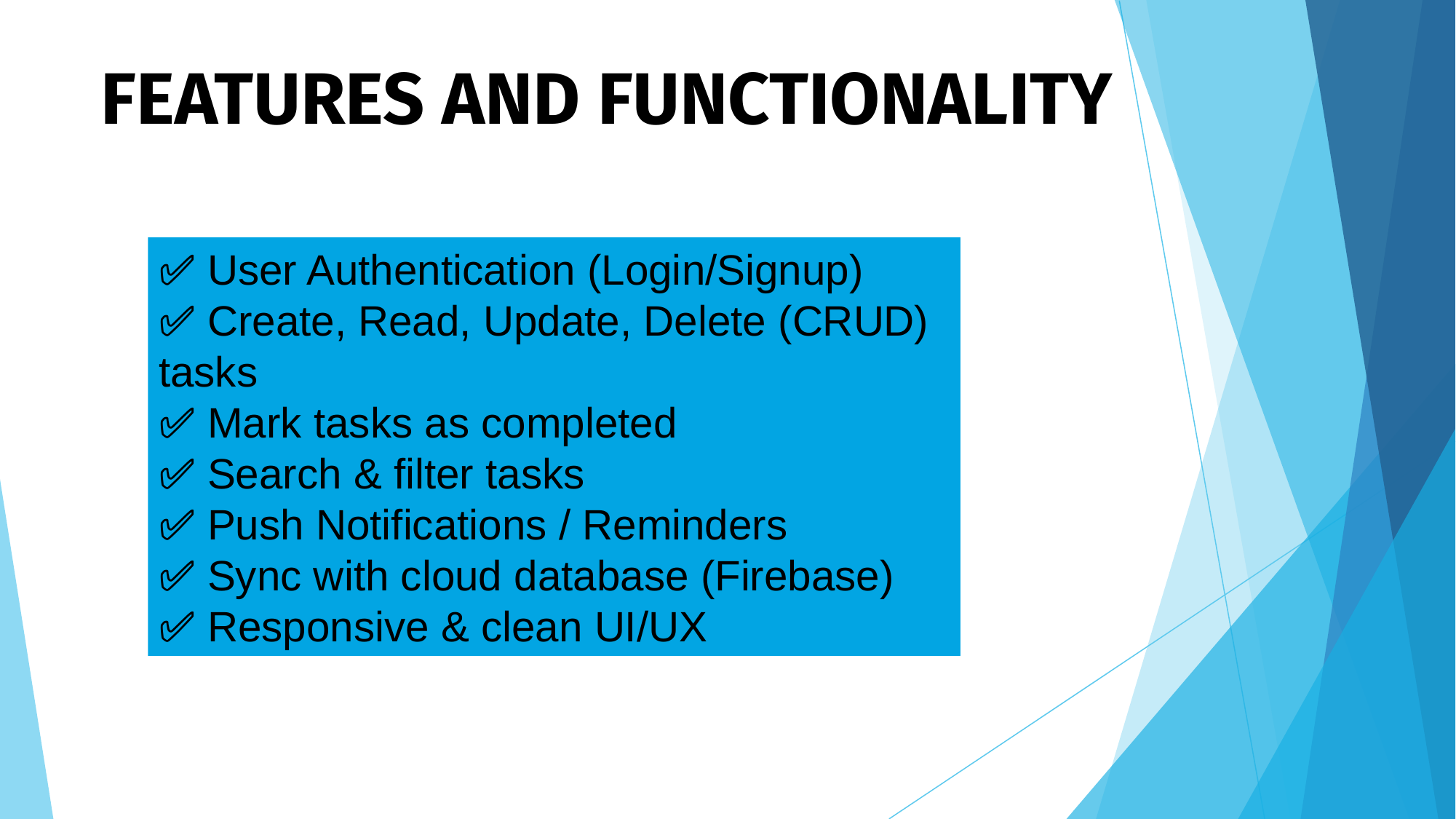

# FEATURES AND FUNCTIONALITY
✅ User Authentication (Login/Signup)
✅ Create, Read, Update, Delete (CRUD) tasks
✅ Mark tasks as completed
✅ Search & filter tasks
✅ Push Notifications / Reminders
✅ Sync with cloud database (Firebase)
✅ Responsive & clean UI/UX